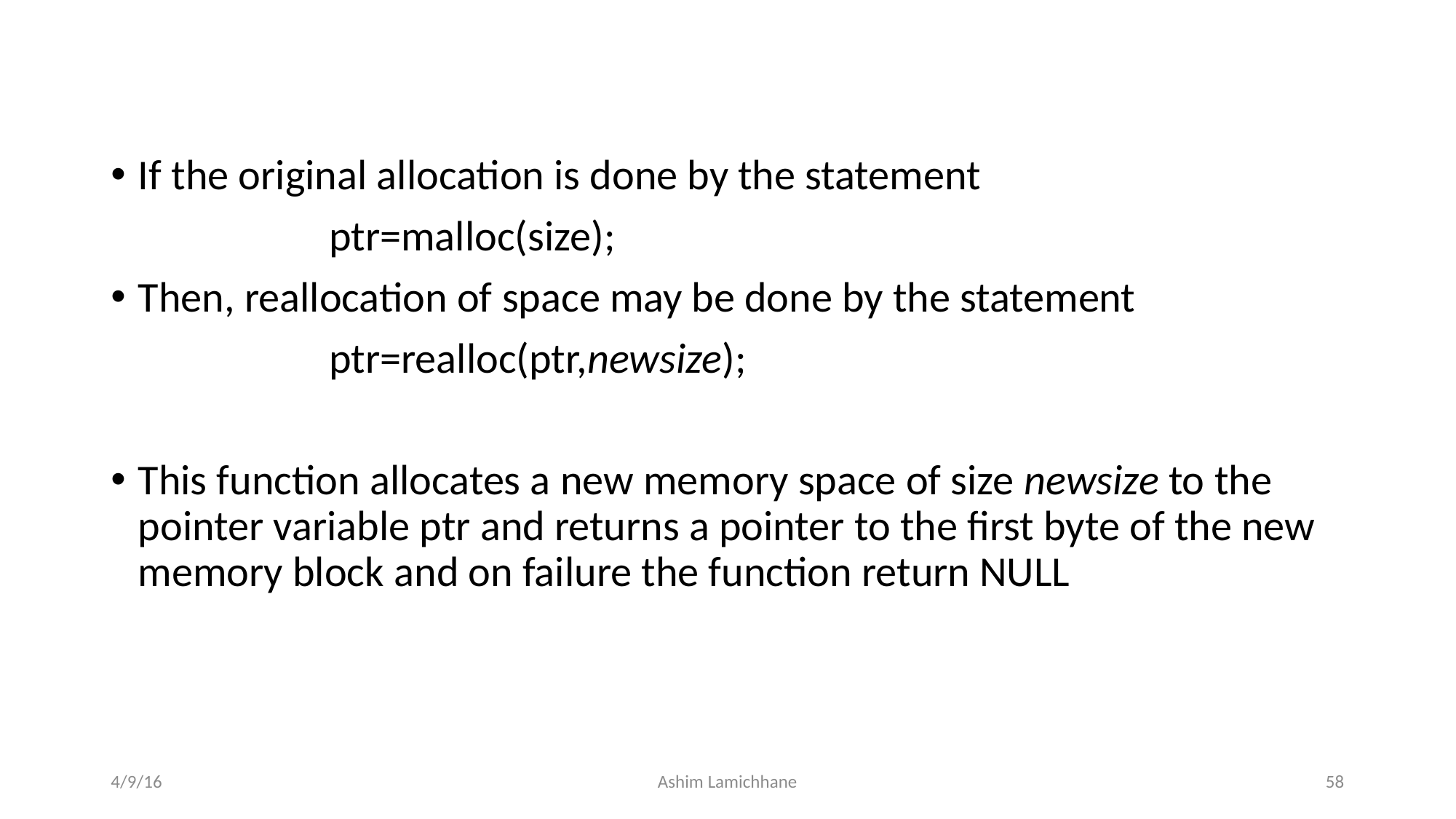

#
If the original allocation is done by the statement
		ptr=malloc(size);
Then, reallocation of space may be done by the statement
		ptr=realloc(ptr,newsize);

This function allocates a new memory space of size newsize to the pointer variable ptr and returns a pointer to the first byte of the new memory block and on failure the function return NULL
4/9/16
Ashim Lamichhane
58